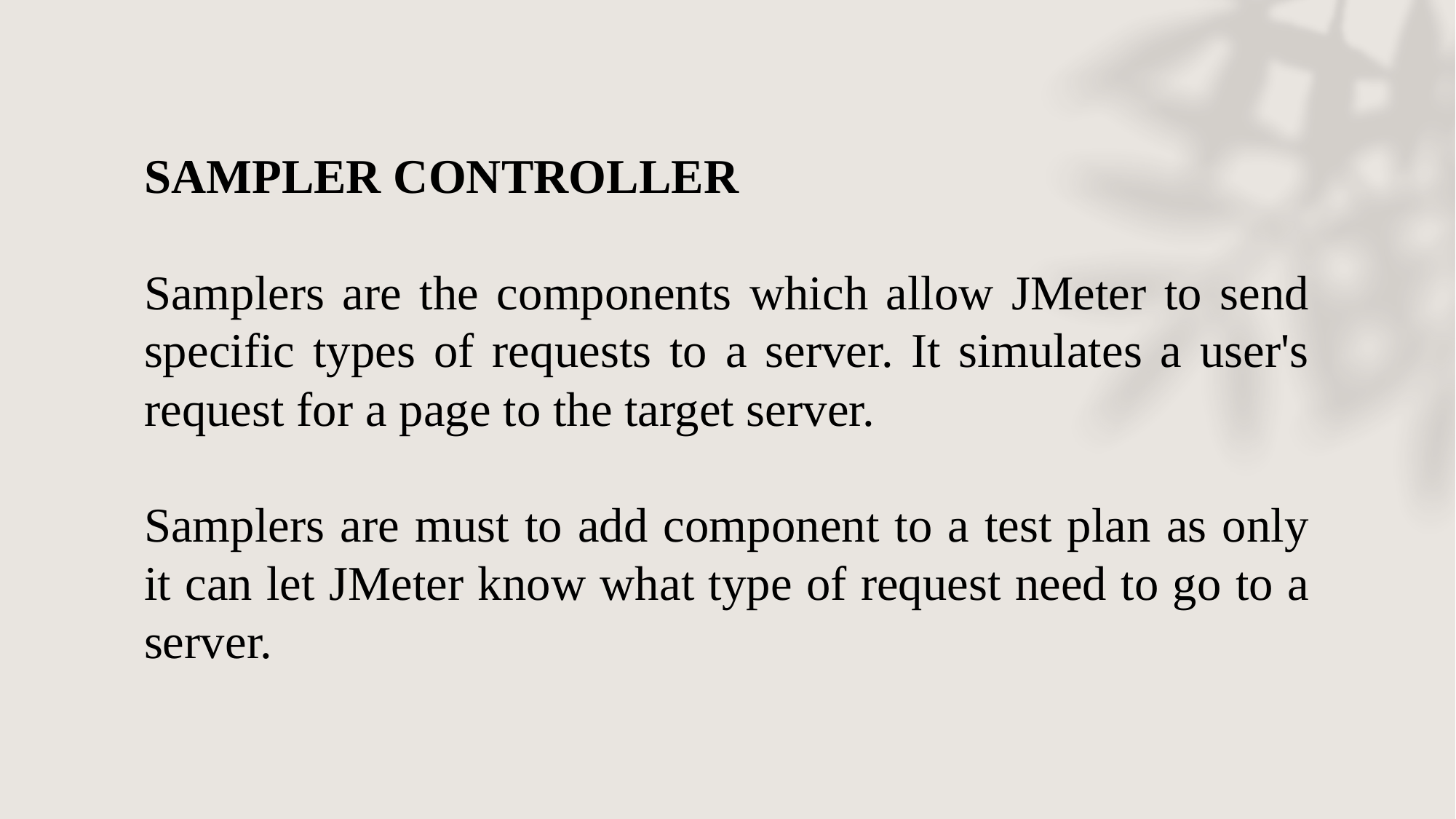

SAMPLER CONTROLLER

Samplers are the components which allow JMeter to send specific types of requests to a server. It simulates a user's request for a page to the target server.

Samplers are must to add component to a test plan as only it can let JMeter know what type of request need to go to a server.